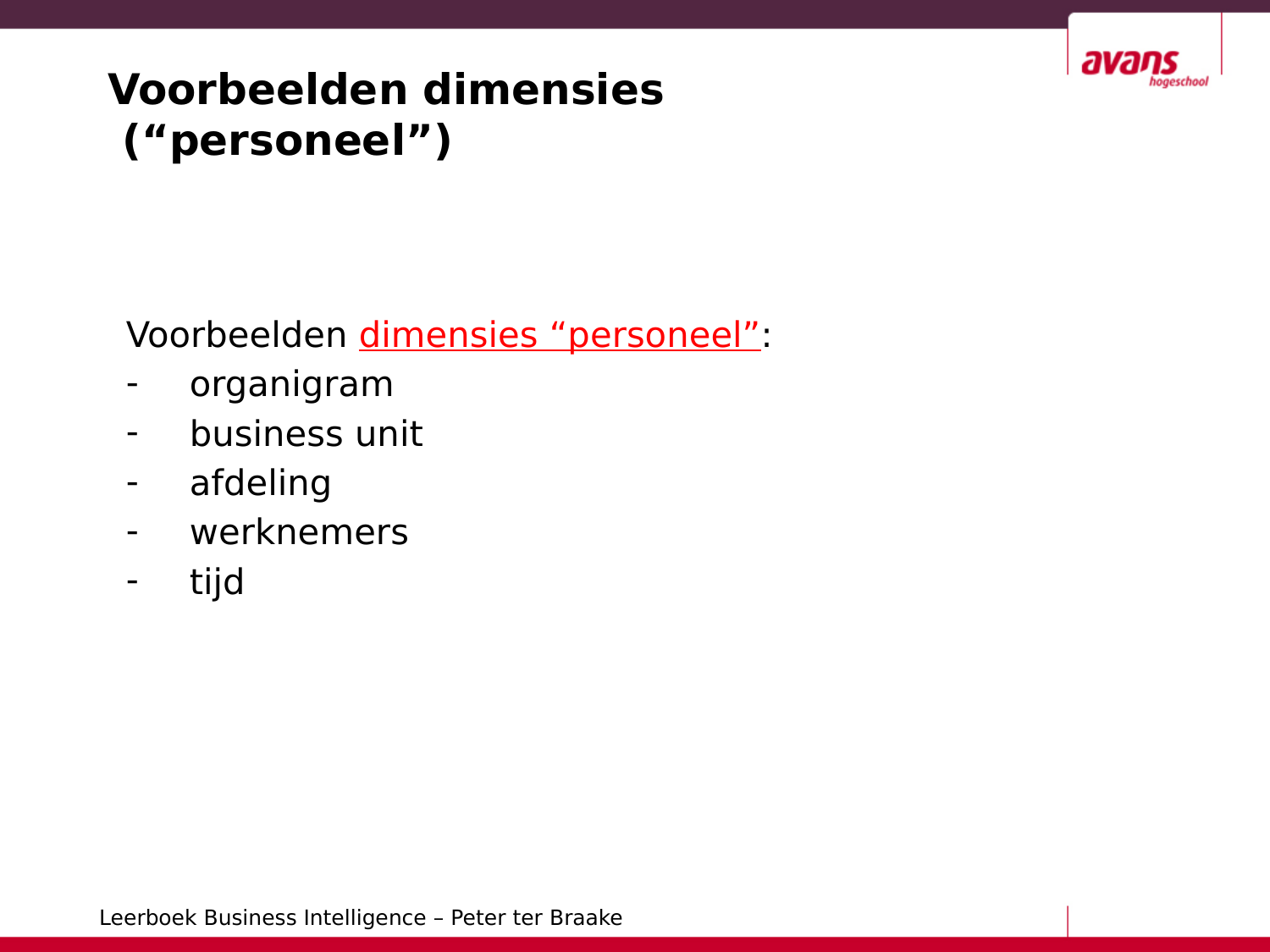

# Voorbeelden dimensies (“personeel”)
Voorbeelden dimensies “personeel”:
organigram
business unit
afdeling
werknemers
tijd
16